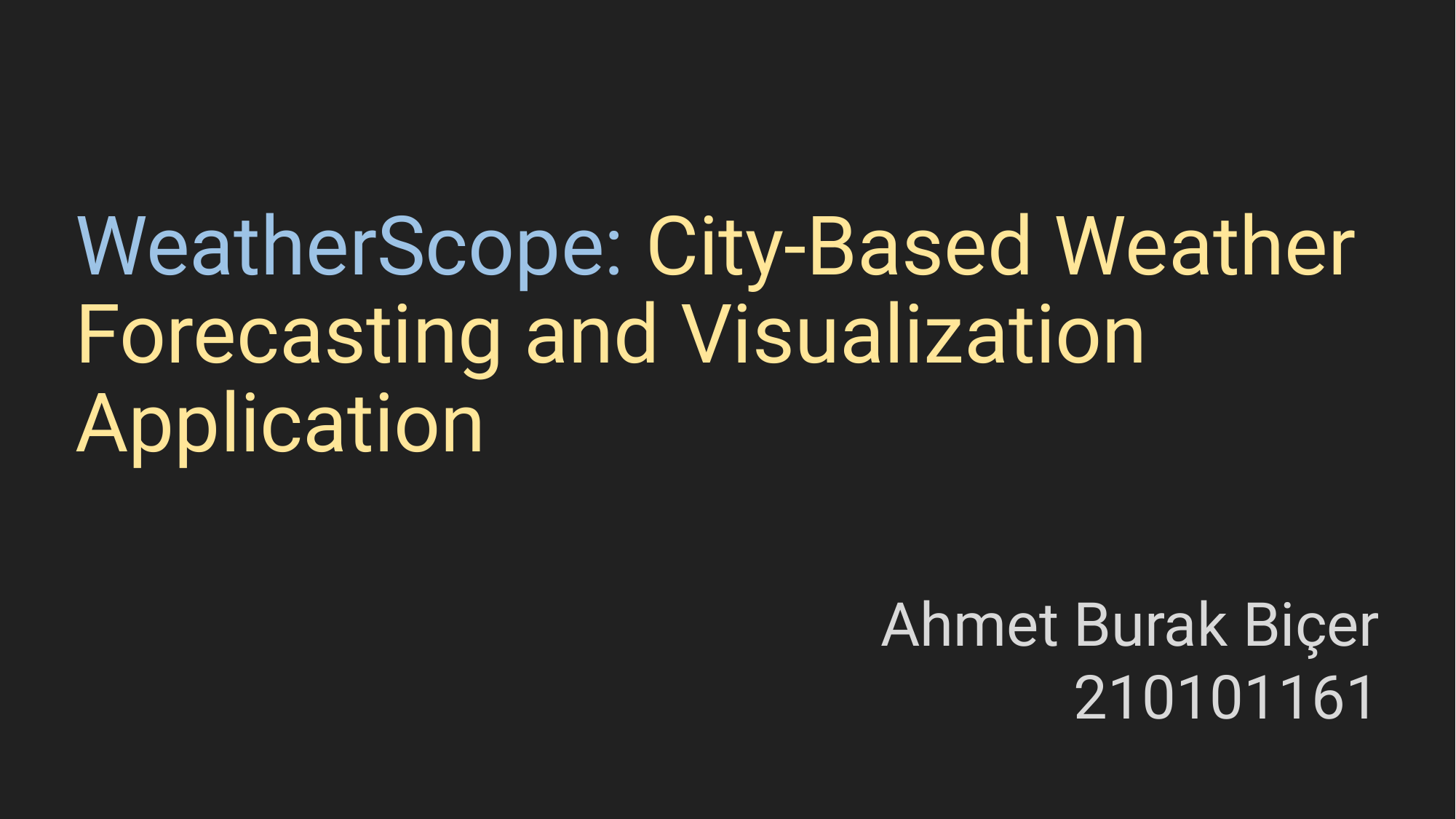

# WeatherScope: City-Based Weather Forecasting and Visualization Application
Ahmet Burak Biçer
210101161